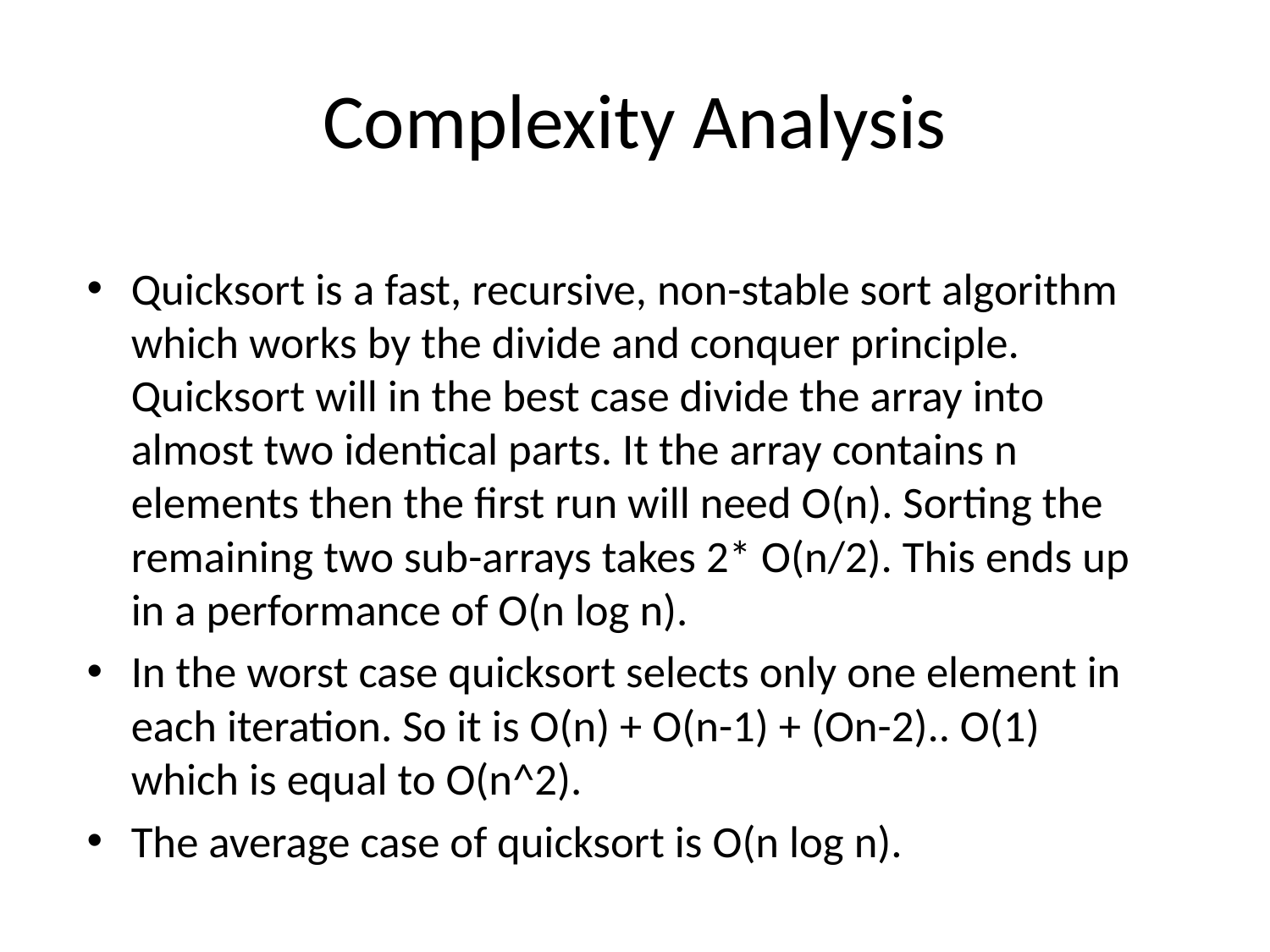

# Complexity Analysis
Quicksort is a fast, recursive, non-stable sort algorithm which works by the divide and conquer principle. Quicksort will in the best case divide the array into almost two identical parts. It the array contains n elements then the first run will need O(n). Sorting the remaining two sub-arrays takes 2* O(n/2). This ends up in a performance of O(n log n).
In the worst case quicksort selects only one element in each iteration. So it is O(n) + O(n-1) + (On-2).. O(1) which is equal to O(n^2).
The average case of quicksort is O(n log n).